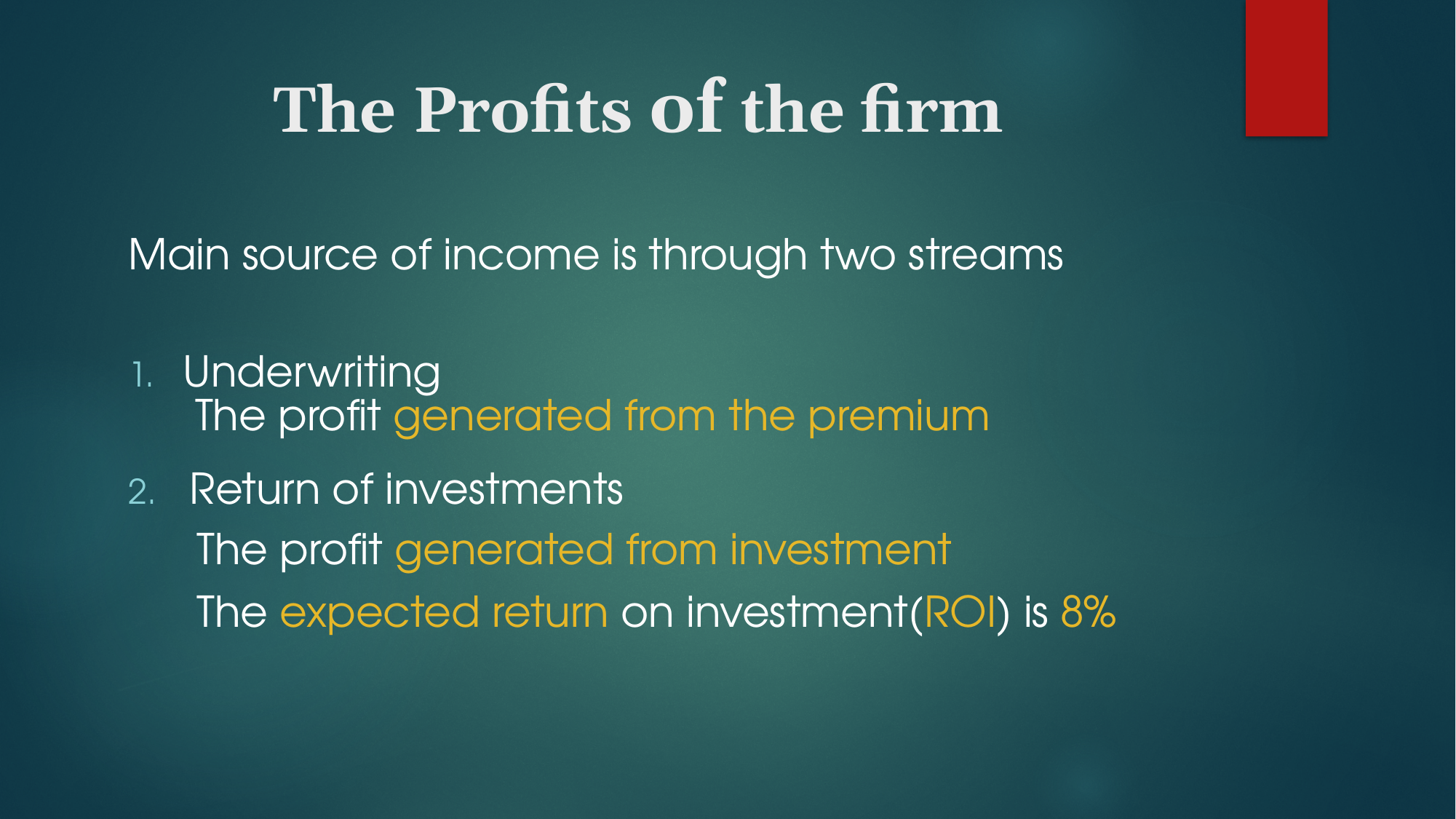

# The Profits of the firm
Main source of income is through two streams
Underwriting
Return of investments

The profit generated from the premium
The profit generated from investment
The expected return on investment(ROI) is 8%